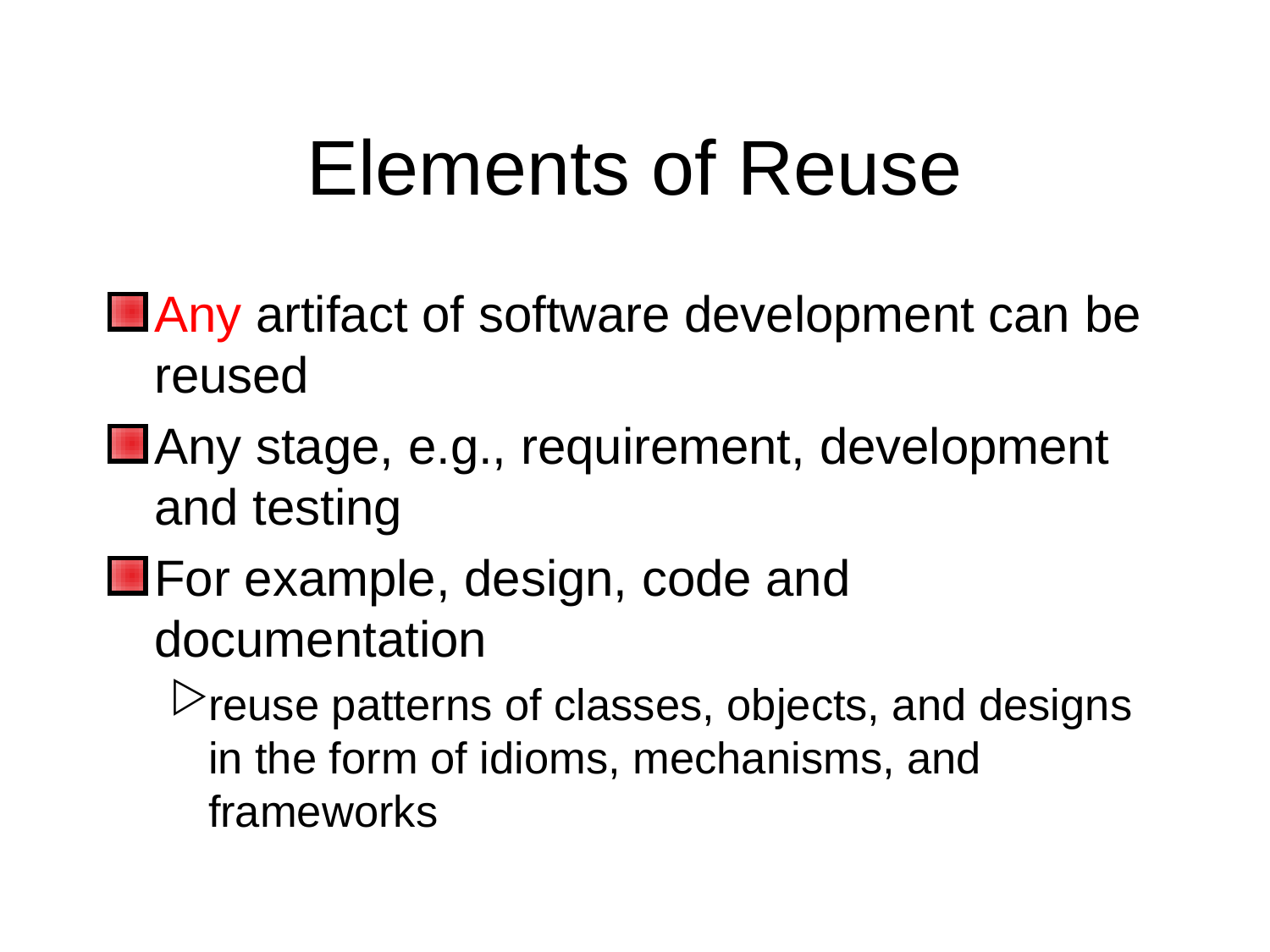

# Elements of Reuse
Any artifact of software development can be reused
Any stage, e.g., requirement, development and testing
For example, design, code and documentation
reuse patterns of classes, objects, and designs in the form of idioms, mechanisms, and frameworks